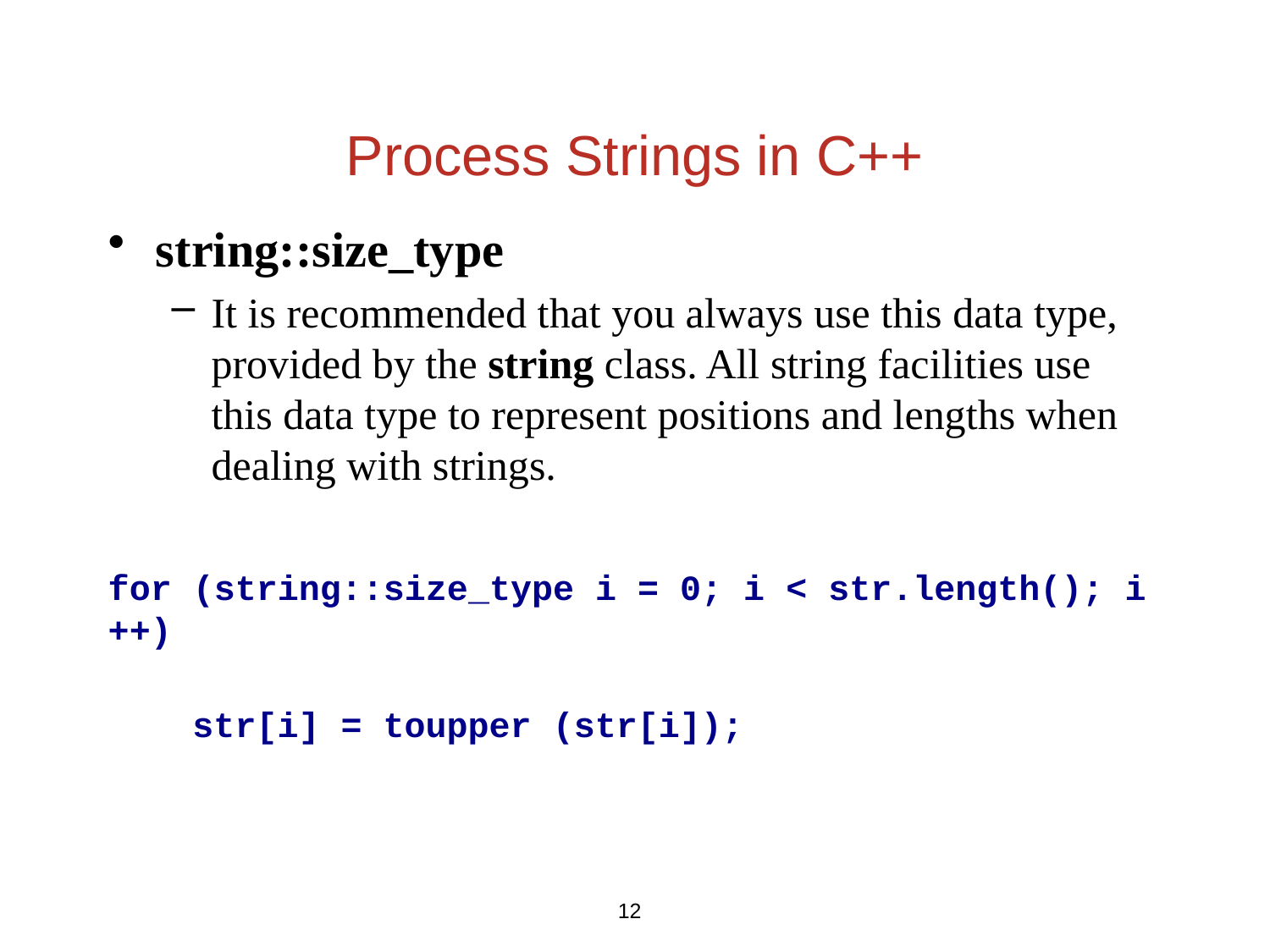

# Process Strings in C++
string::size_type
It is recommended that you always use this data type, provided by the string class. All string facilities use this data type to represent positions and lengths when dealing with strings.

for (string::size_type i = 0; i < str.length(); i++)
    str[i] = toupper (str[i]);
12